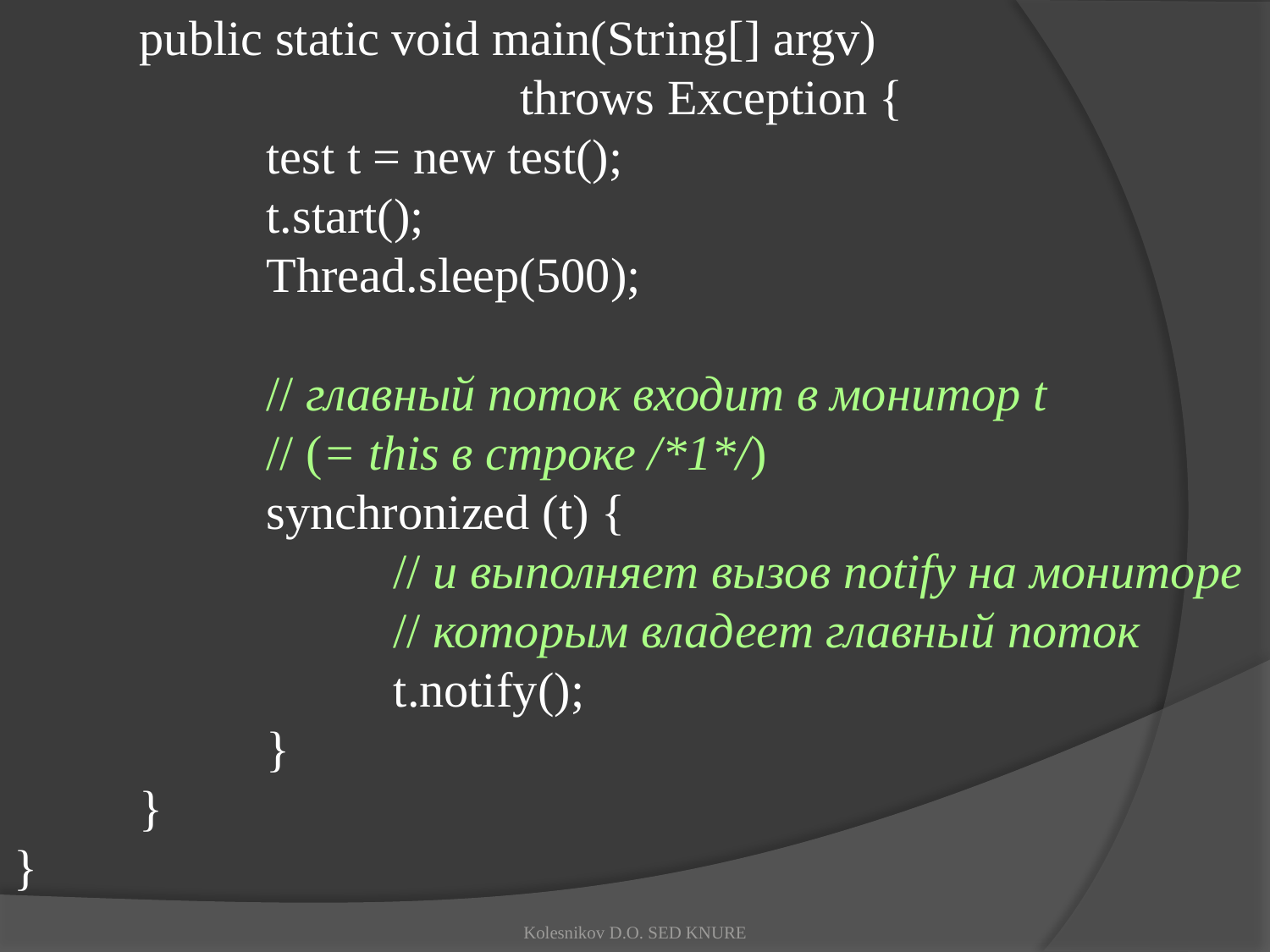

public static void main(String[] argv)
				throws Exception {
		test t = new test();
		t.start();
		Thread.sleep(500);

		// главный поток входит в монитор t
		// (= this в строке /*1*/)
		synchronized (t) {
			// и выполняет вызов notify на мониторе
			// которым владеет главный поток
			t.notify();
		}
	}
}
Kolesnikov D.O. SED KNURE